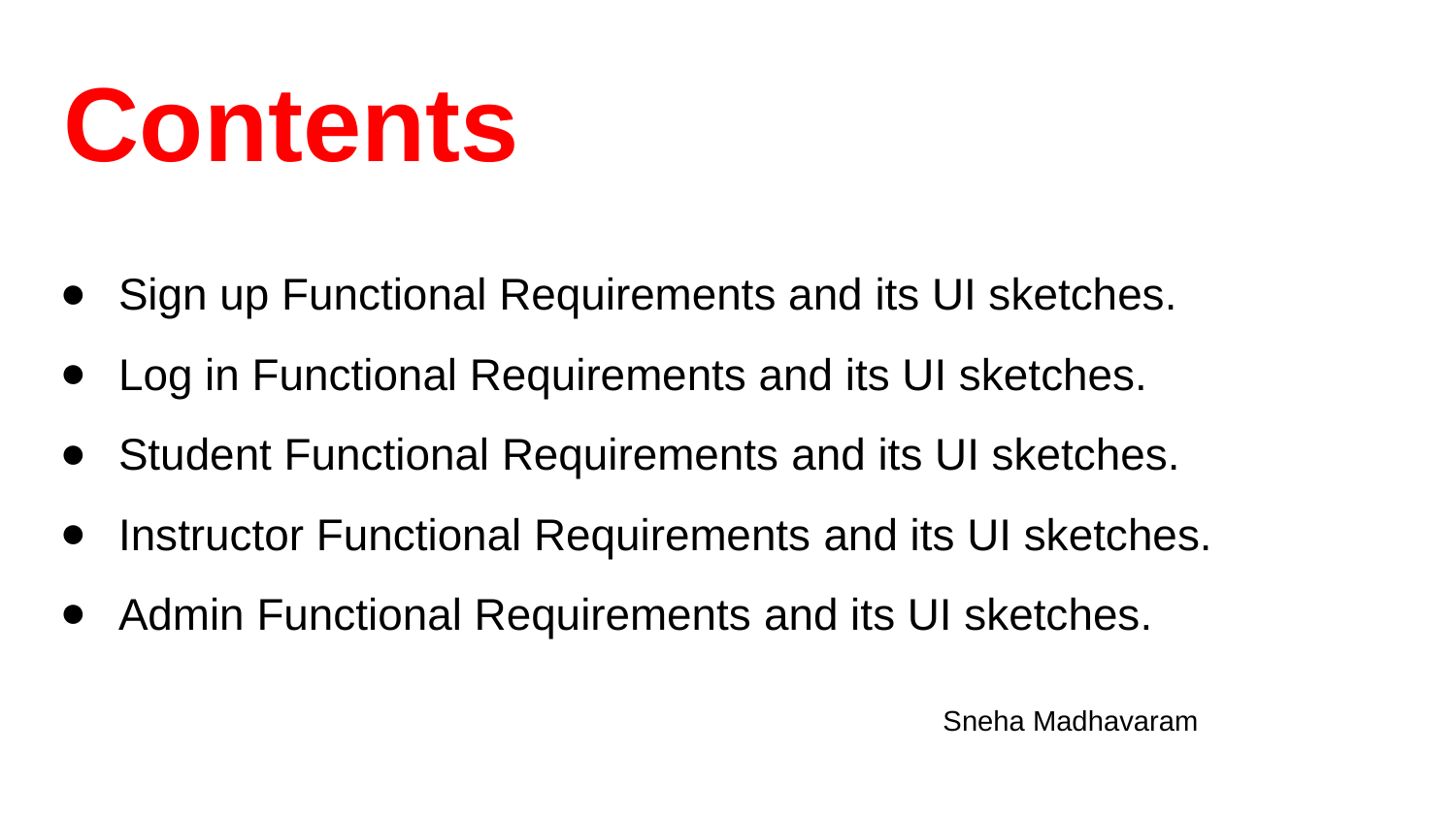

# Contents
Sign up Functional Requirements and its UI sketches.
Log in Functional Requirements and its UI sketches.
Student Functional Requirements and its UI sketches.
Instructor Functional Requirements and its UI sketches.
Admin Functional Requirements and its UI sketches.

Sneha Madhavaram